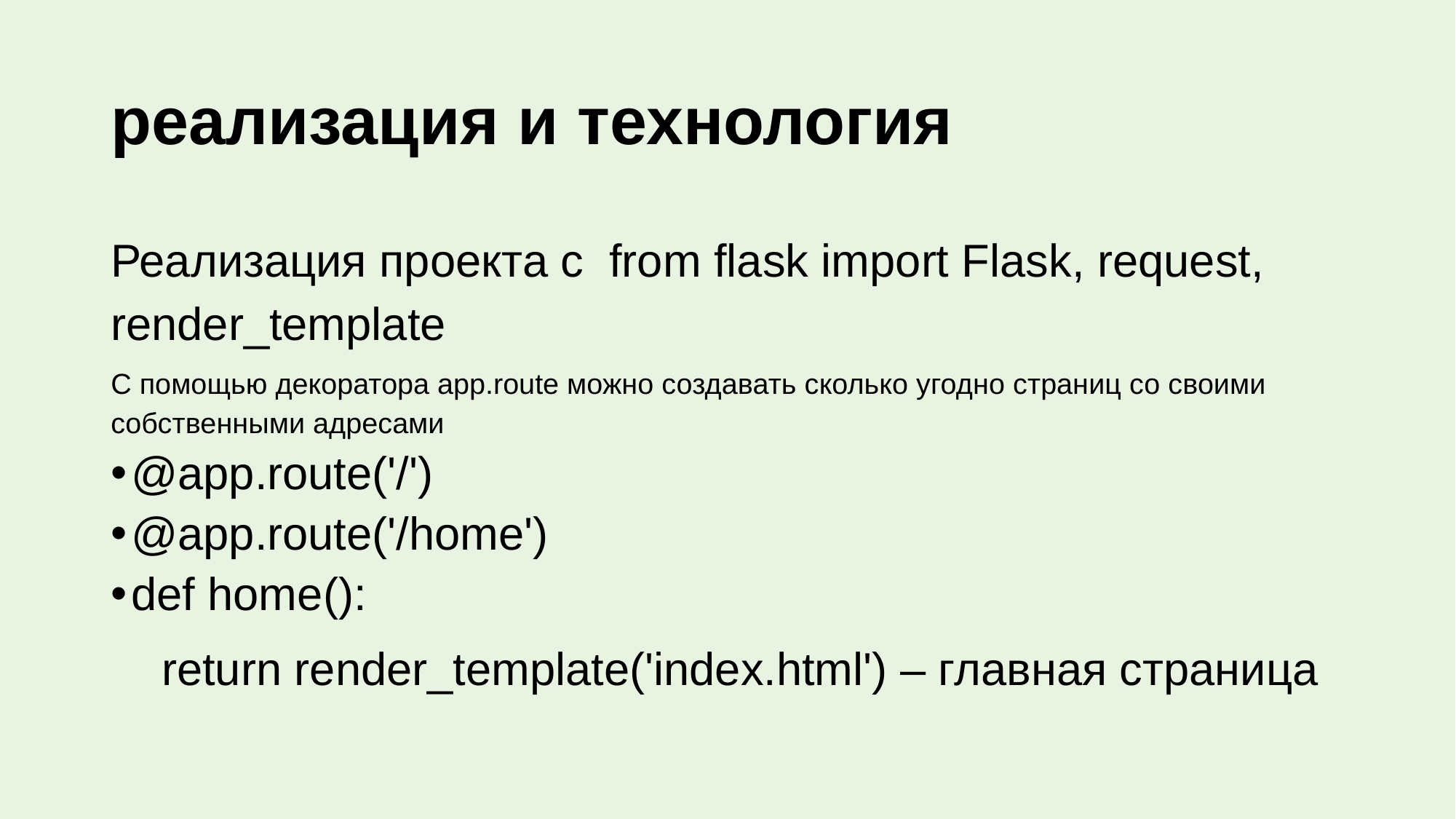

# реализация и технология
Реализация проекта с  from flask import Flask, request, render_template
С помощью декоратора app.route можно создавать сколько угодно страниц со своими собственными адресами
@app.route('/')
@app.route('/home')
def home():
    return render_template('index.html') – главная страница